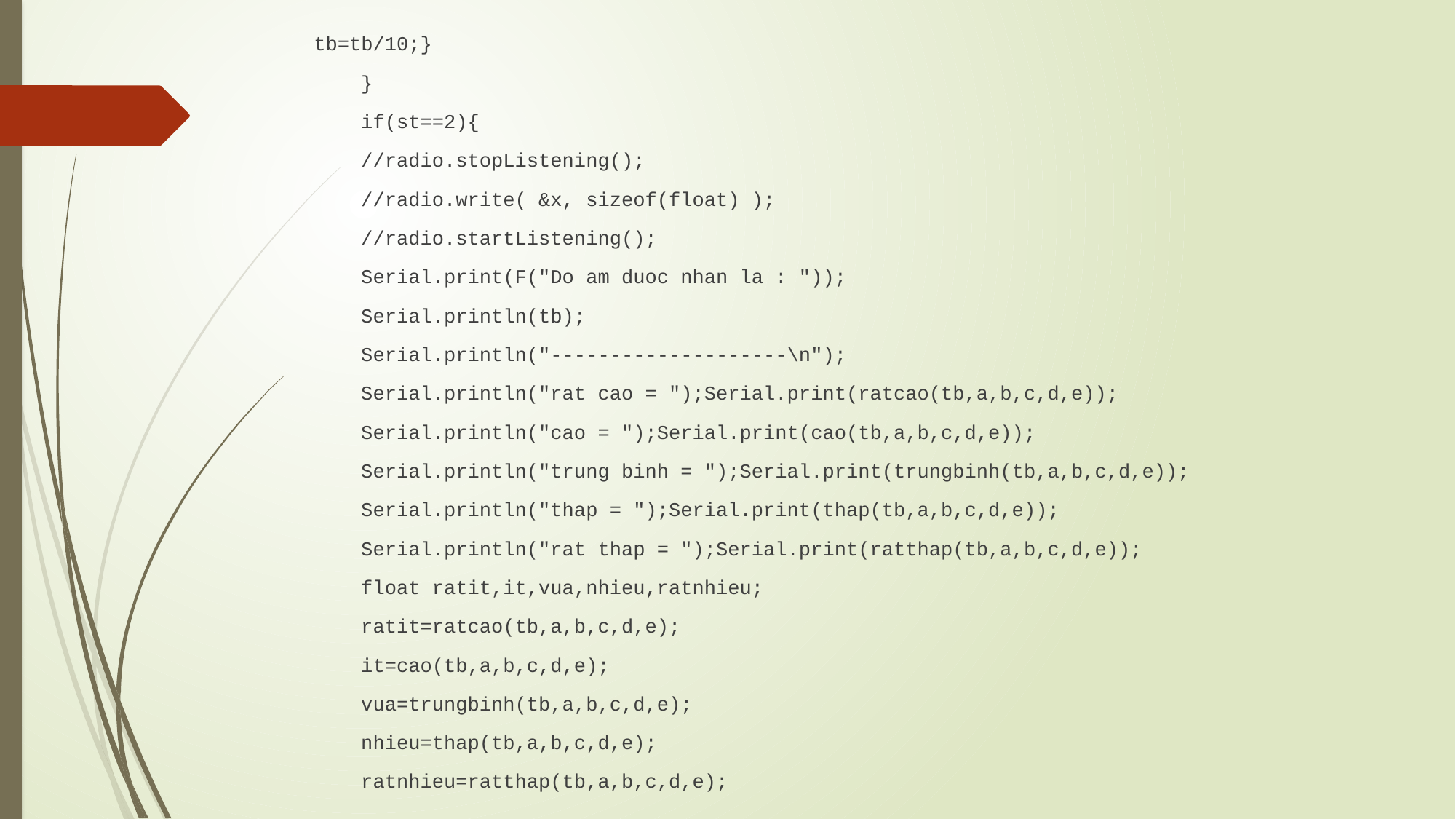

tb=tb/10;}
    }
    if(st==2){
    //radio.stopListening();
    //radio.write( &x, sizeof(float) );
    //radio.startListening();
    Serial.print(F("Do am duoc nhan la : "));
    Serial.println(tb);
    Serial.println("--------------------\n");
    Serial.println("rat cao = ");Serial.print(ratcao(tb,a,b,c,d,e));
    Serial.println("cao = ");Serial.print(cao(tb,a,b,c,d,e));
    Serial.println("trung binh = ");Serial.print(trungbinh(tb,a,b,c,d,e));
    Serial.println("thap = ");Serial.print(thap(tb,a,b,c,d,e));
    Serial.println("rat thap = ");Serial.print(ratthap(tb,a,b,c,d,e));
    float ratit,it,vua,nhieu,ratnhieu;
    ratit=ratcao(tb,a,b,c,d,e);
    it=cao(tb,a,b,c,d,e);
    vua=trungbinh(tb,a,b,c,d,e);
    nhieu=thap(tb,a,b,c,d,e);
    ratnhieu=ratthap(tb,a,b,c,d,e);